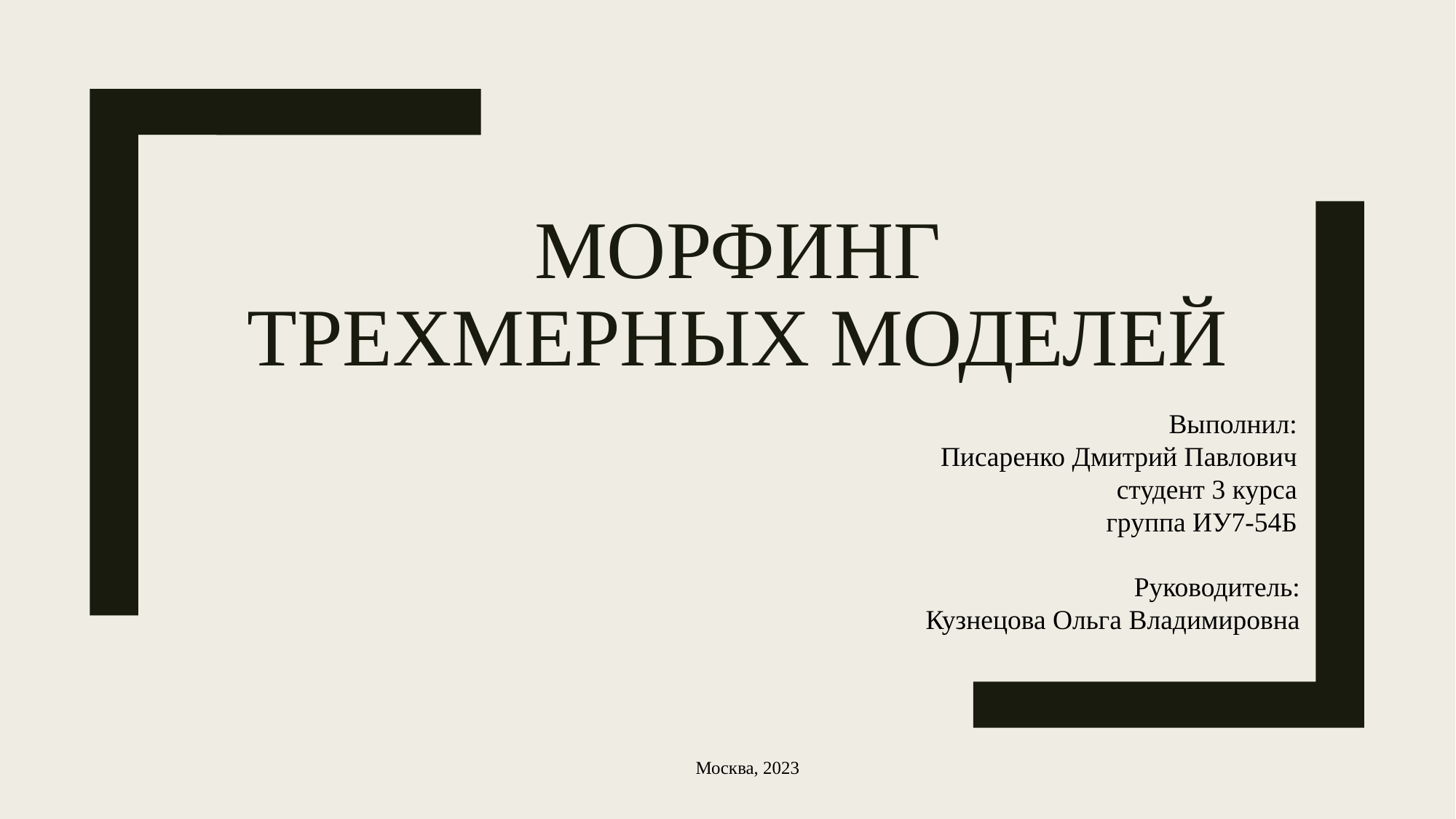

# МОРФИНГ ТРЕХМЕРНЫХ МОДЕЛЕЙ
Выполнил:
Писаренко Дмитрий Павлович
студент 3 курса
группа ИУ7-54Б
Руководитель:
Кузнецова Ольга Владимировна
Москва, 2023